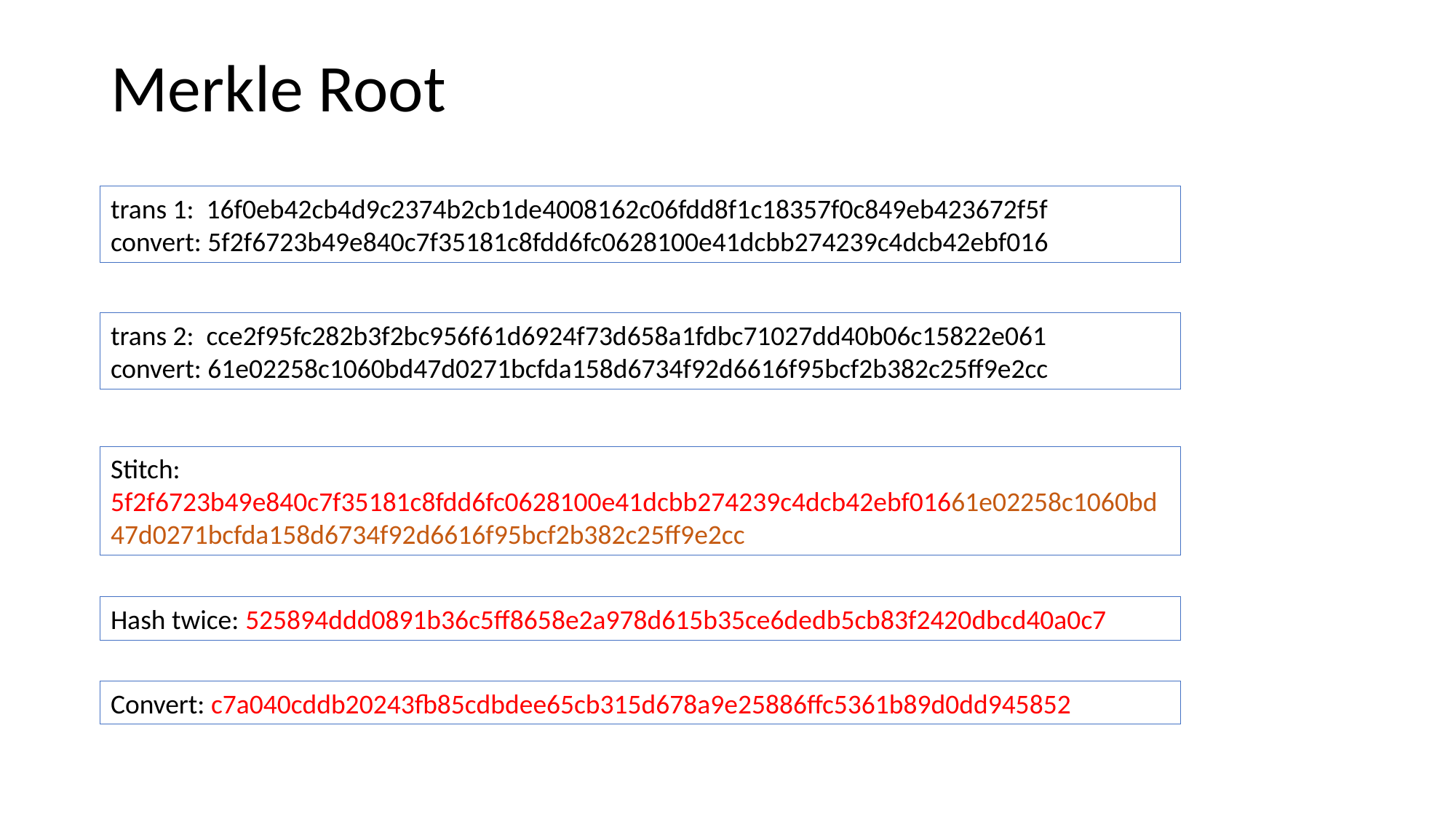

# Merkle Root
trans 1:  16f0eb42cb4d9c2374b2cb1de4008162c06fdd8f1c18357f0c849eb423672f5f
convert: 5f2f6723b49e840c7f35181c8fdd6fc0628100e41dcbb274239c4dcb42ebf016
trans 2:  cce2f95fc282b3f2bc956f61d6924f73d658a1fdbc71027dd40b06c15822e061
convert: 61e02258c1060bd47d0271bcfda158d6734f92d6616f95bcf2b382c25ff9e2cc
Stitch: 5f2f6723b49e840c7f35181c8fdd6fc0628100e41dcbb274239c4dcb42ebf01661e02258c1060bd47d0271bcfda158d6734f92d6616f95bcf2b382c25ff9e2cc
Hash twice: 525894ddd0891b36c5ff8658e2a978d615b35ce6dedb5cb83f2420dbcd40a0c7
Convert: c7a040cddb20243fb85cdbdee65cb315d678a9e25886ffc5361b89d0dd945852